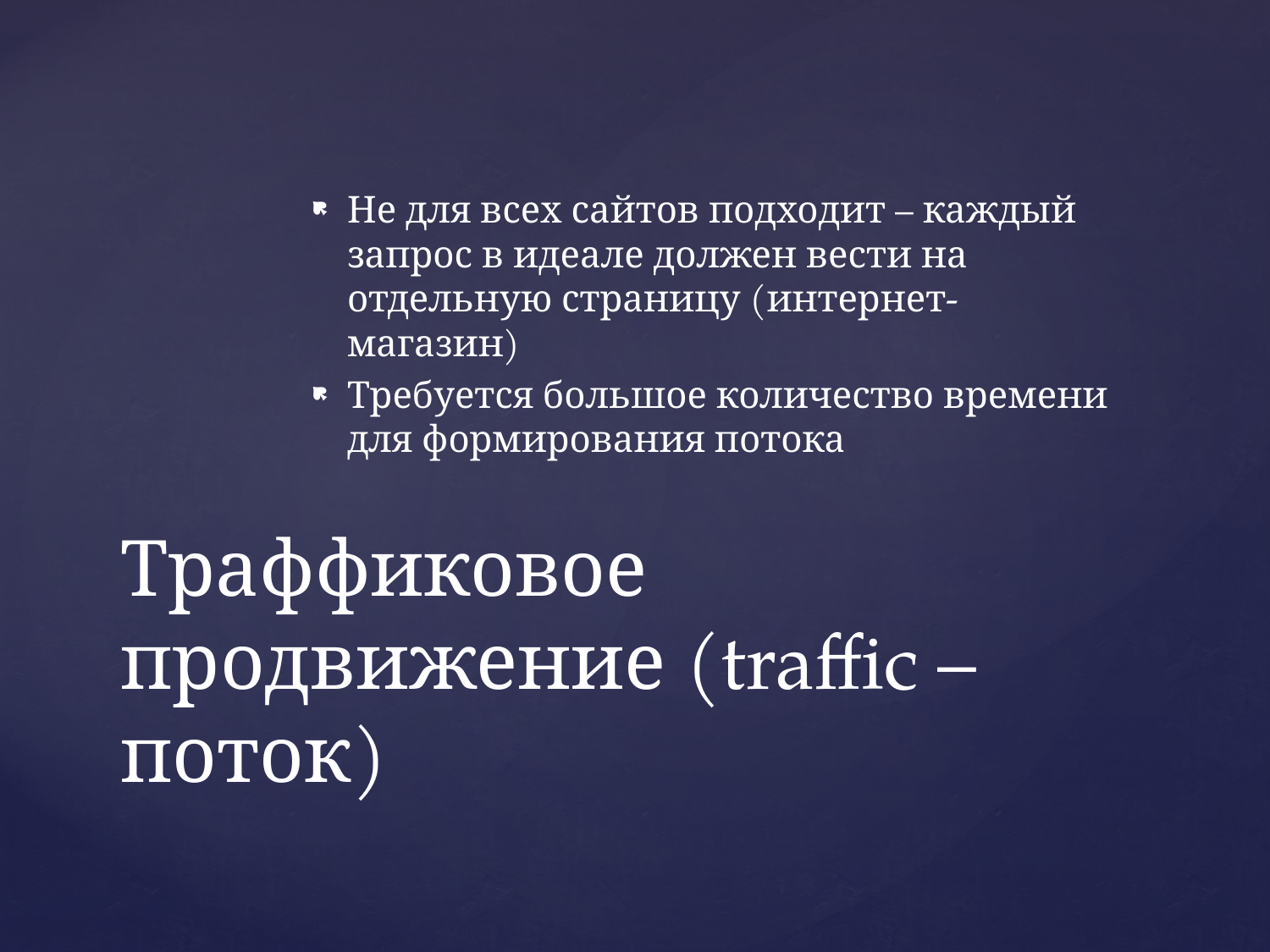

Не для всех сайтов подходит – каждый запрос в идеале должен вести на отдельную страницу (интернет-магазин)
Требуется большое количество времени для формирования потока

# Траффиковое продвижение (traffic – поток)